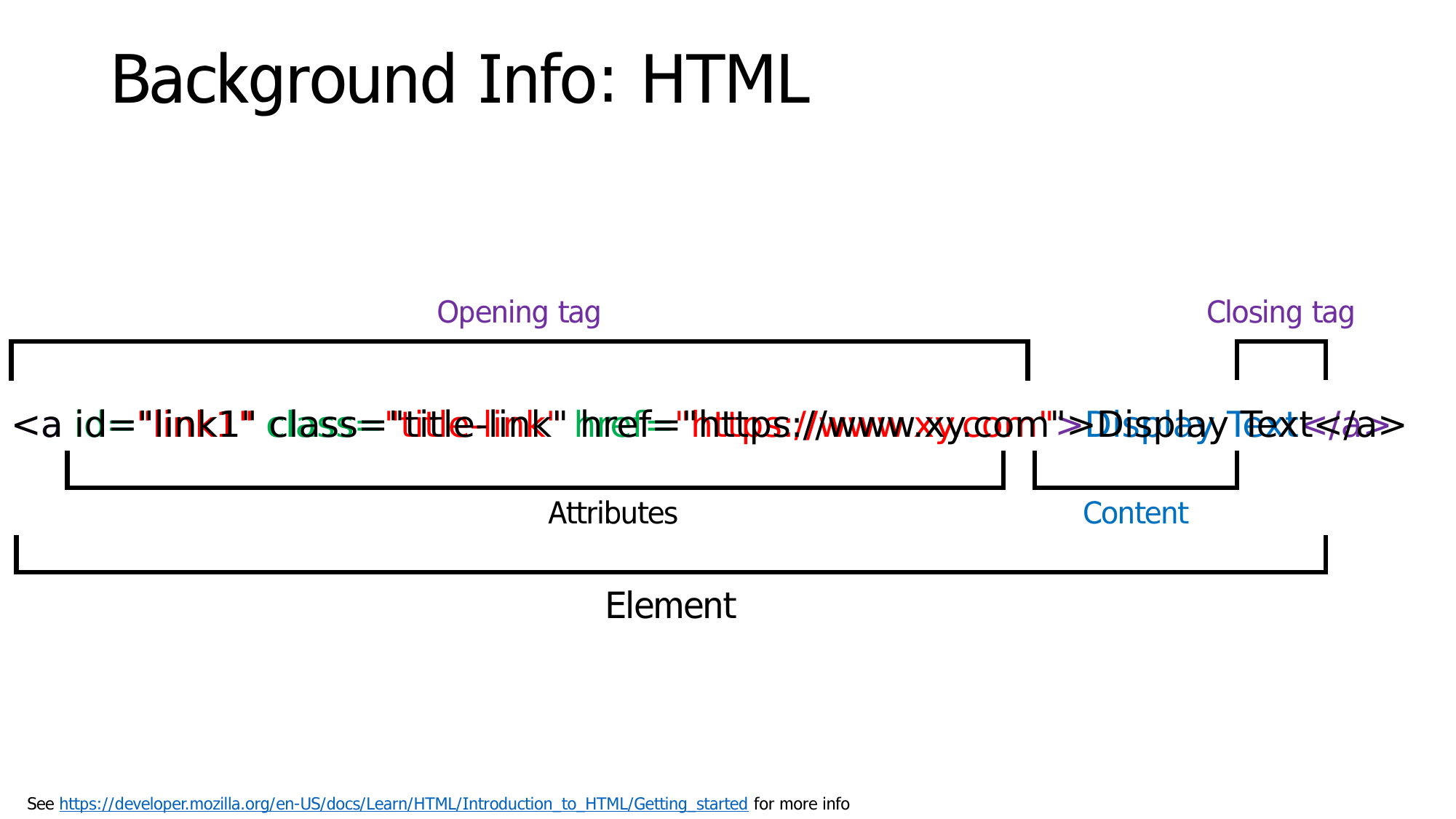

# Background Info: HTML
Opening tag
Closing tag
<a id="link1" class="title-link" href="https://www.xy.com">Display Text</a>
<a id="link1" class="title-link" href="https://www.xy.com">Display Text</a>
Attributes
Content
Element
See https://developer.mozilla.org/en-US/docs/Learn/HTML/Introduction_to_HTML/Getting_started for more info